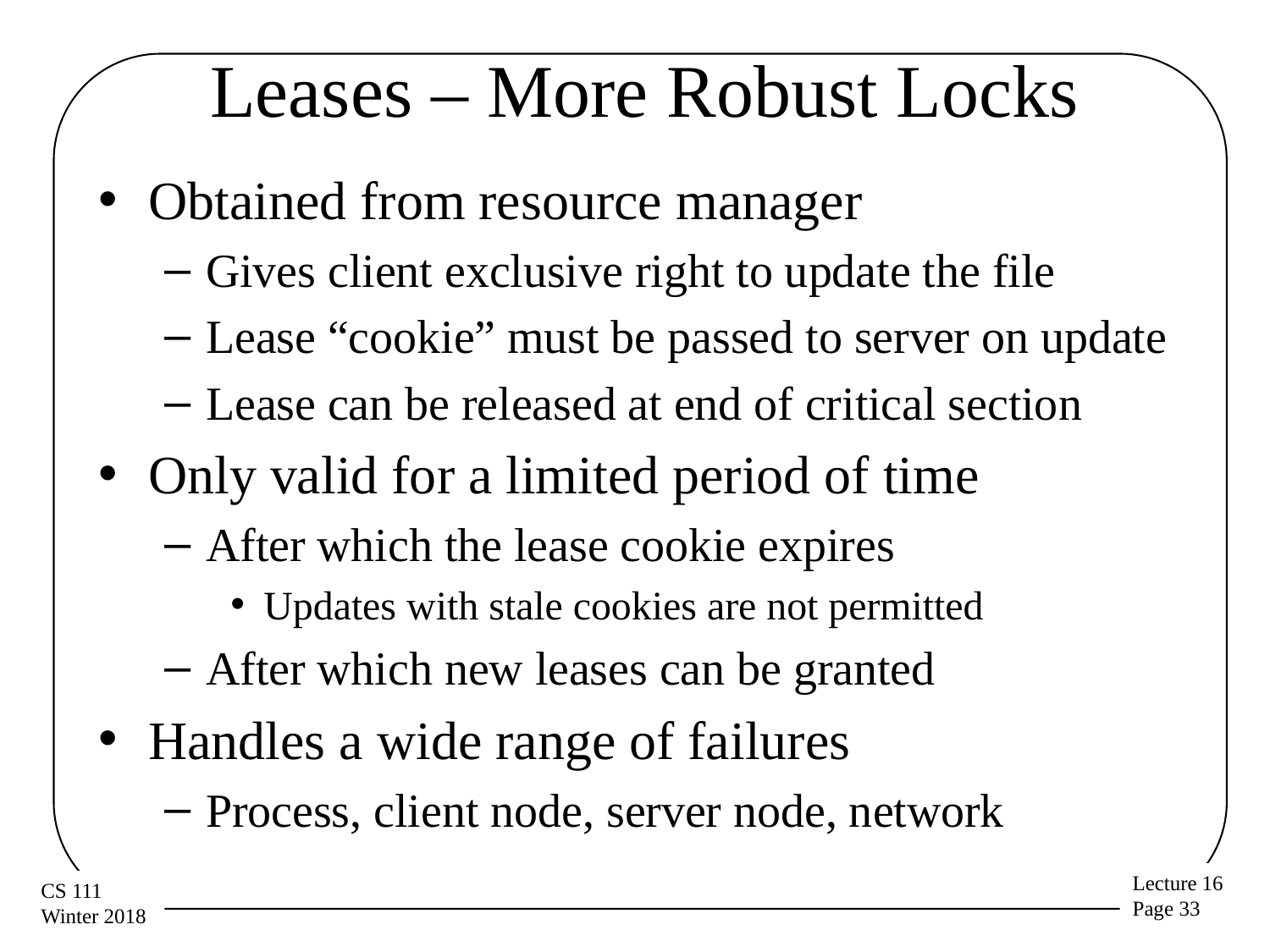

# Leases – More Robust Locks
Obtained from resource manager
Gives client exclusive right to update the file
Lease “cookie” must be passed to server on update
Lease can be released at end of critical section
Only valid for a limited period of time
After which the lease cookie expires
Updates with stale cookies are not permitted
After which new leases can be granted
Handles a wide range of failures
Process, client node, server node, network